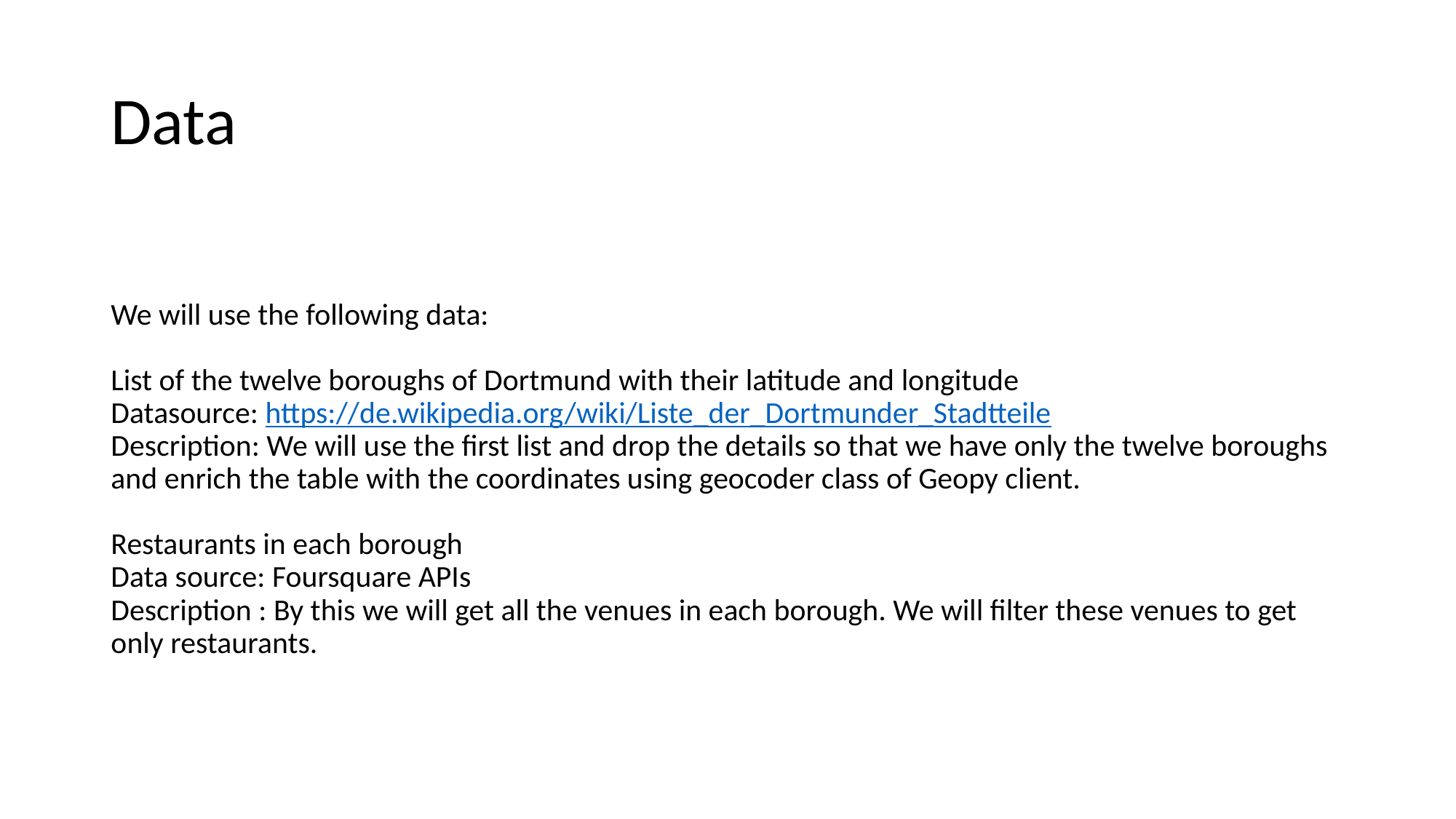

# Data
We will use the following data:

List of the twelve boroughs of Dortmund with their latitude and longitude
Datasource: https://de.wikipedia.org/wiki/Liste_der_Dortmunder_Stadtteile
Description: We will use the first list and drop the details so that we have only the twelve boroughs and enrich the table with the coordinates using geocoder class of Geopy client.

Restaurants in each borough
Data source: Foursquare APIs
Description : By this we will get all the venues in each borough. We will filter these venues to get only restaurants.